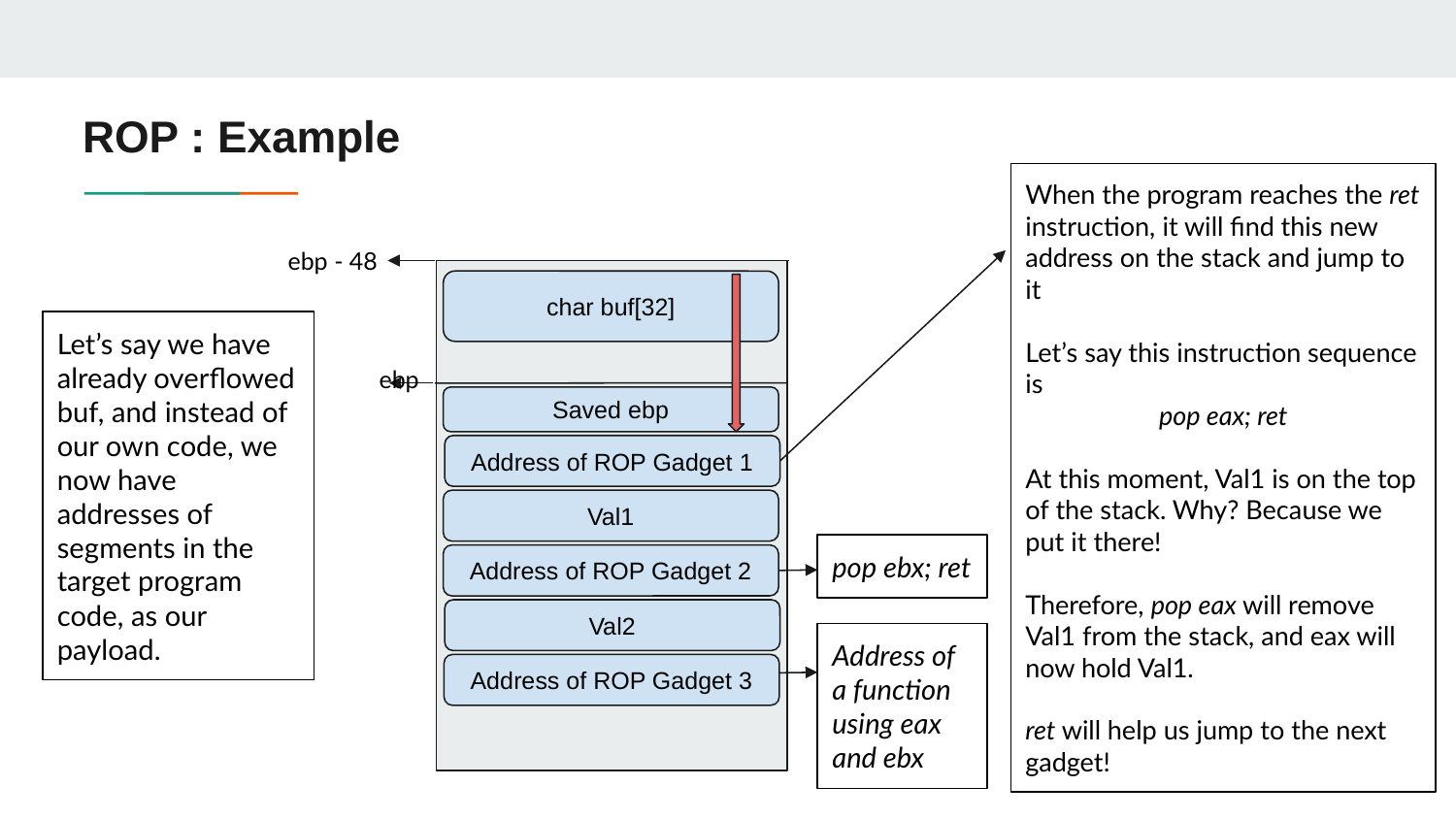

# ROP : Example

When the program reaches the ret instruction, it will find this new address on the stack and jump to it

Let’s say this instruction sequence is
pop eax; ret

At this moment, Val1 is on the top of the stack. Why? Because we put it there!

Therefore, pop eax will remove Val1 from the stack, and eax will now hold Val1.

ret will help us jump to the next gadget!
ebp - 48

char buf[32]

Let’s say we have already overflowed buf, and instead of our own code, we now have addresses of segments in the target program code, as our payload.
                         ebp
Saved ebp
Address of ROP Gadget 1

Val1

pop ebx; ret

Address of ROP Gadget 2

Val2

Address of a function using eax and ebx

Address of ROP Gadget 3